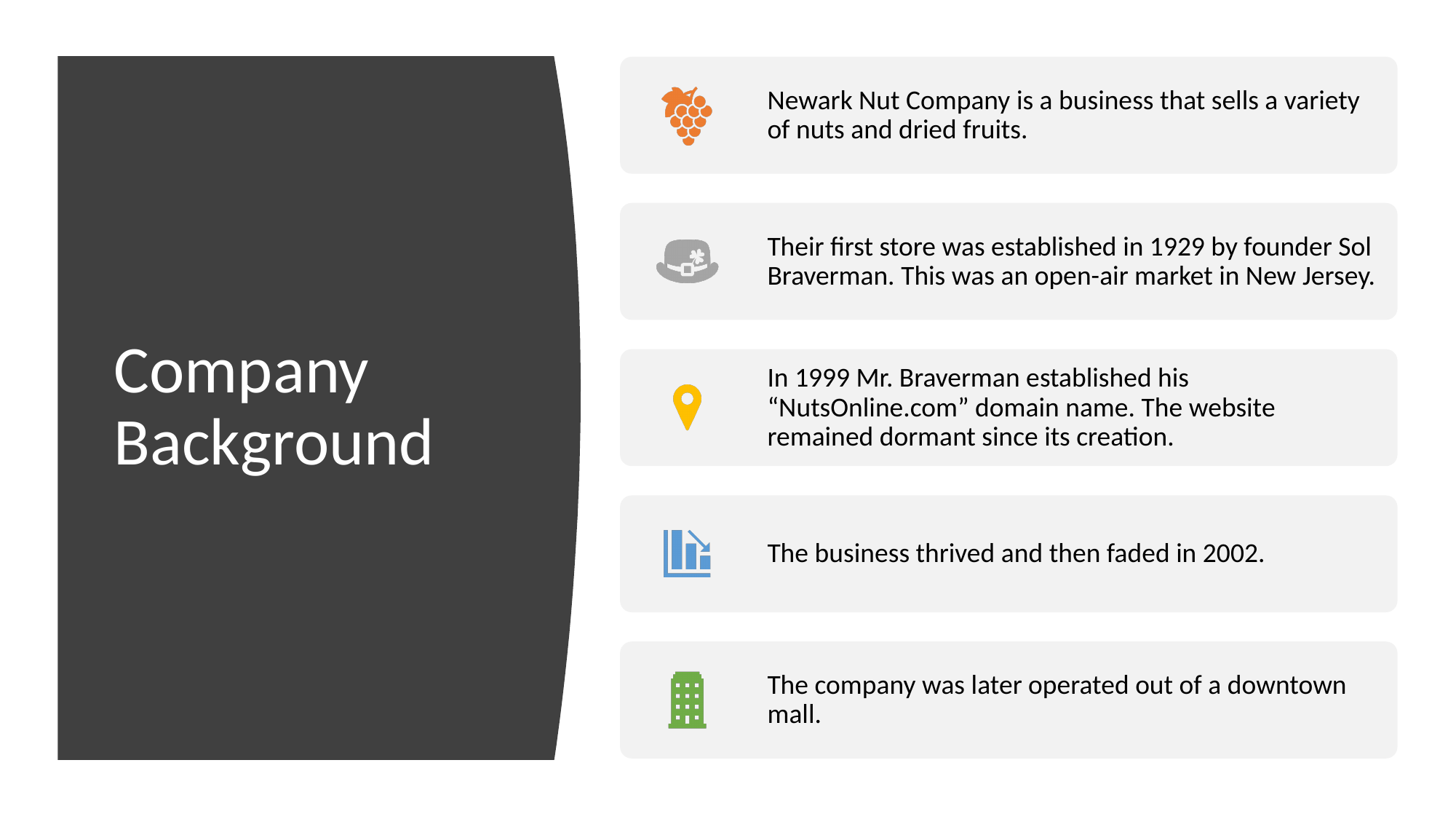

Newark Nut Company is a business that sells a variety of nuts and dried fruits.
Their first store was established in 1929 by founder Sol Braverman. This was an open-air market in New Jersey.
In 1999 Mr. Braverman established his “NutsOnline.com” domain name. The website remained dormant since its creation.
The business thrived and then faded in 2002.
The company was later operated out of a downtown mall.

# Company Background